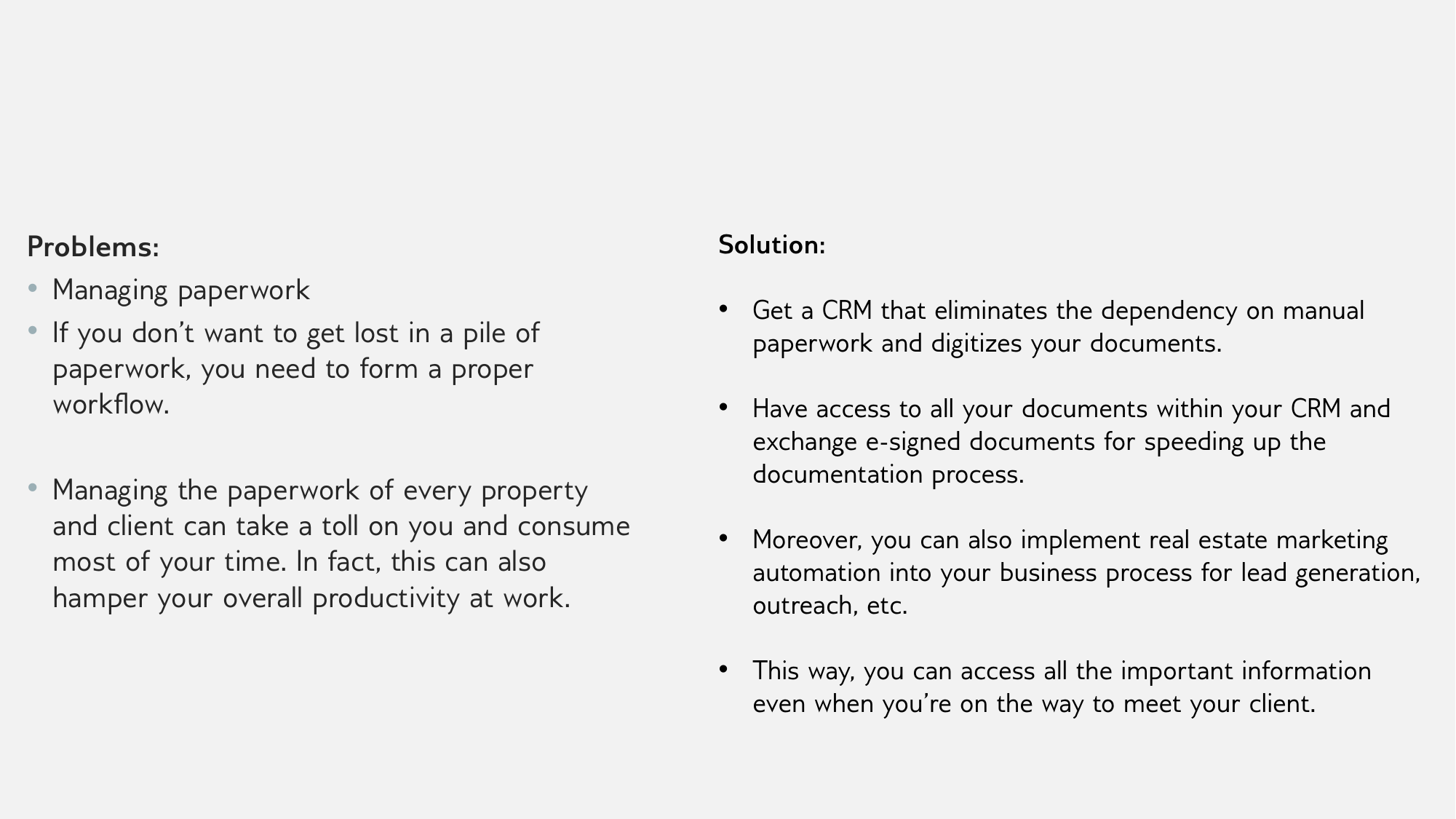

#
Solution:

Get a CRM that eliminates the dependency on manual paperwork and digitizes your documents.

Have access to all your documents within your CRM and exchange e-signed documents for speeding up the documentation process.

Moreover, you can also implement real estate marketing automation into your business process for lead generation, outreach, etc.

This way, you can access all the important information even when you’re on the way to meet your client.
Problems:
Managing paperwork
If you don’t want to get lost in a pile of paperwork, you need to form a proper workflow.

Managing the paperwork of every property and client can take a toll on you and consume most of your time. In fact, this can also hamper your overall productivity at work.